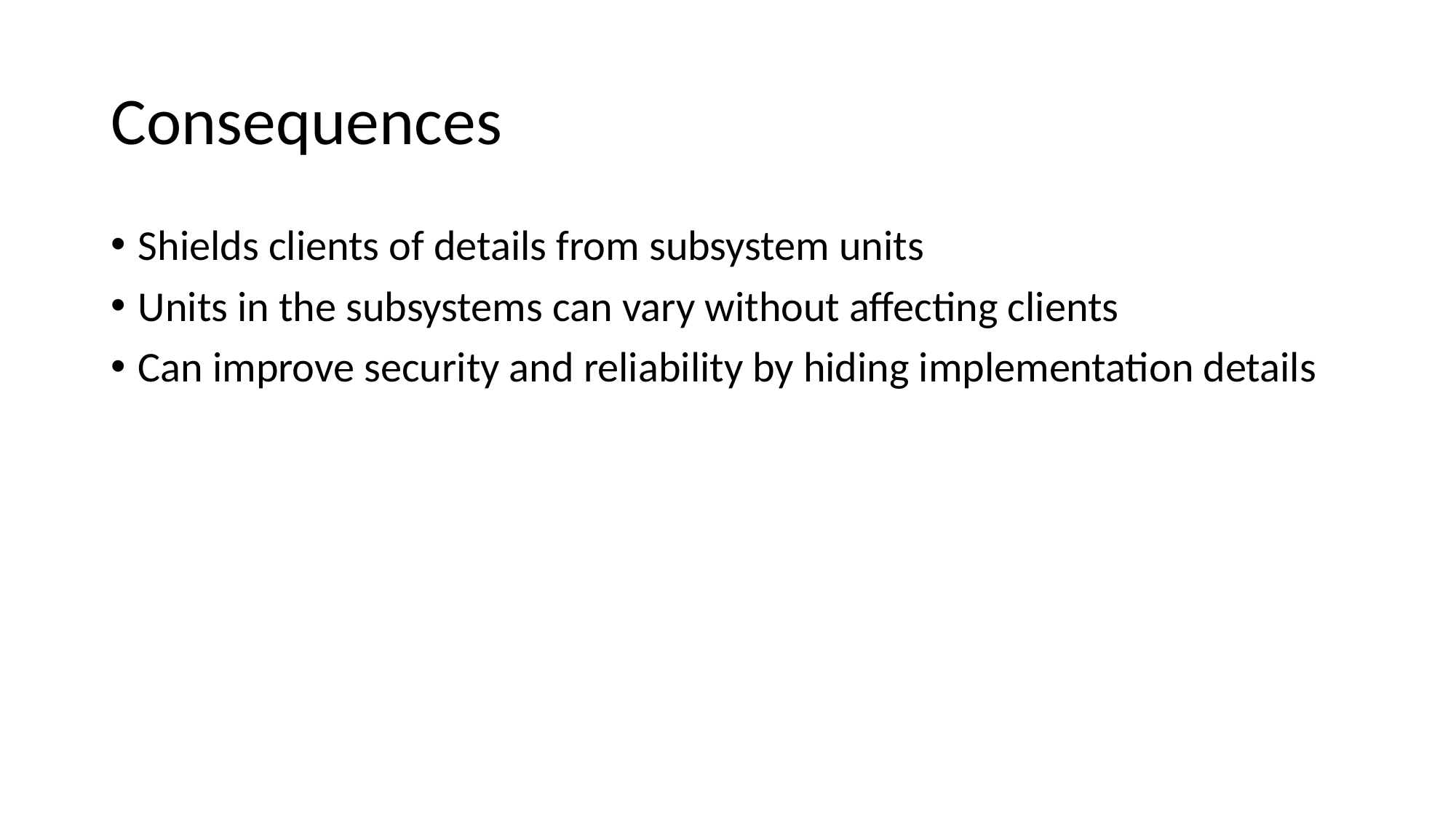

# Consequences
Shields clients of details from subsystem units
Units in the subsystems can vary without affecting clients
Can improve security and reliability by hiding implementation details